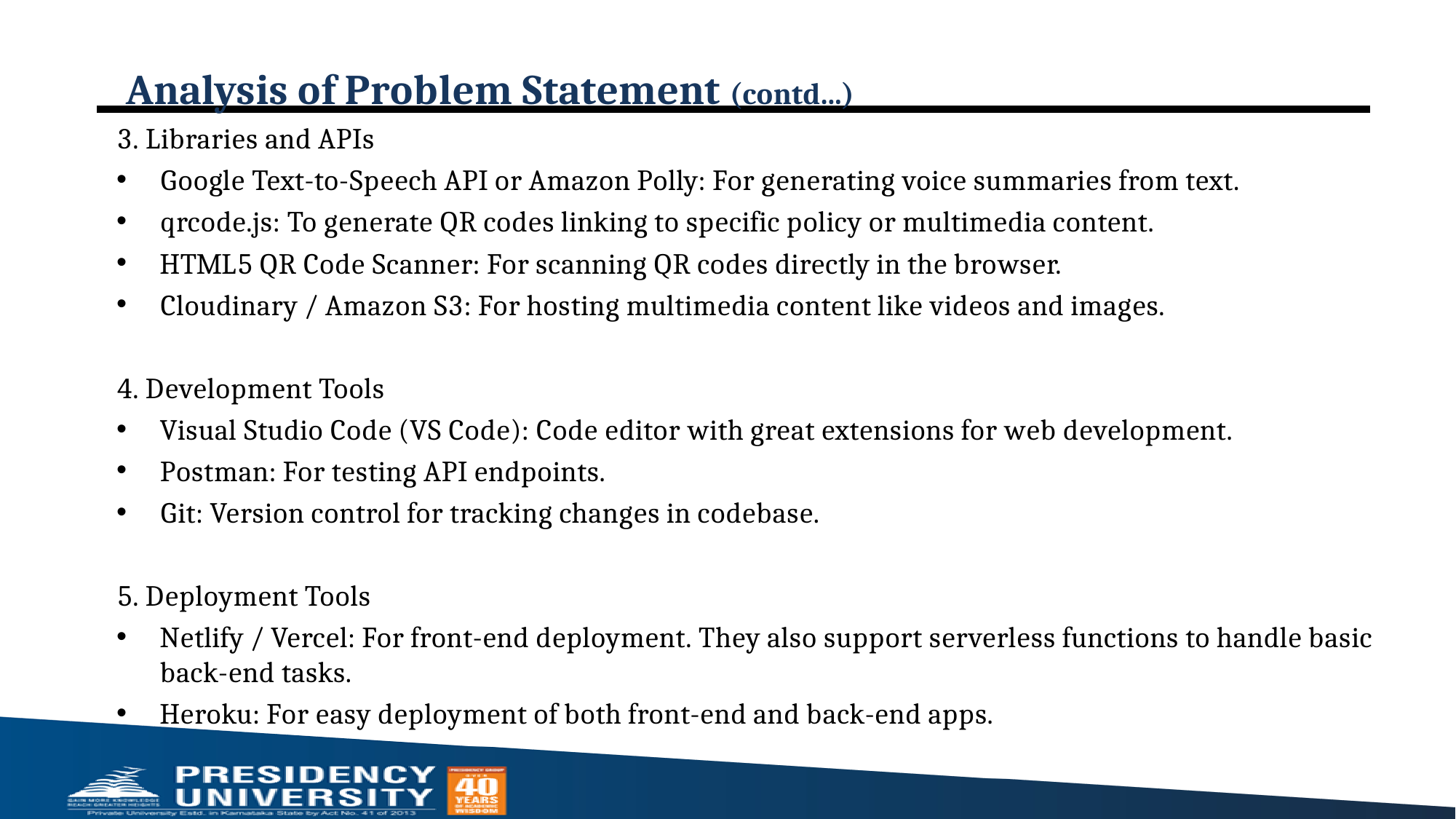

# Analysis of Problem Statement (contd...)
3. Libraries and APIs
Google Text-to-Speech API or Amazon Polly: For generating voice summaries from text.
qrcode.js: To generate QR codes linking to specific policy or multimedia content.
HTML5 QR Code Scanner: For scanning QR codes directly in the browser.
Cloudinary / Amazon S3: For hosting multimedia content like videos and images.

4. Development Tools
Visual Studio Code (VS Code): Code editor with great extensions for web development.
Postman: For testing API endpoints.
Git: Version control for tracking changes in codebase.

5. Deployment Tools
Netlify / Vercel: For front-end deployment. They also support serverless functions to handle basic back-end tasks.
Heroku: For easy deployment of both front-end and back-end apps.